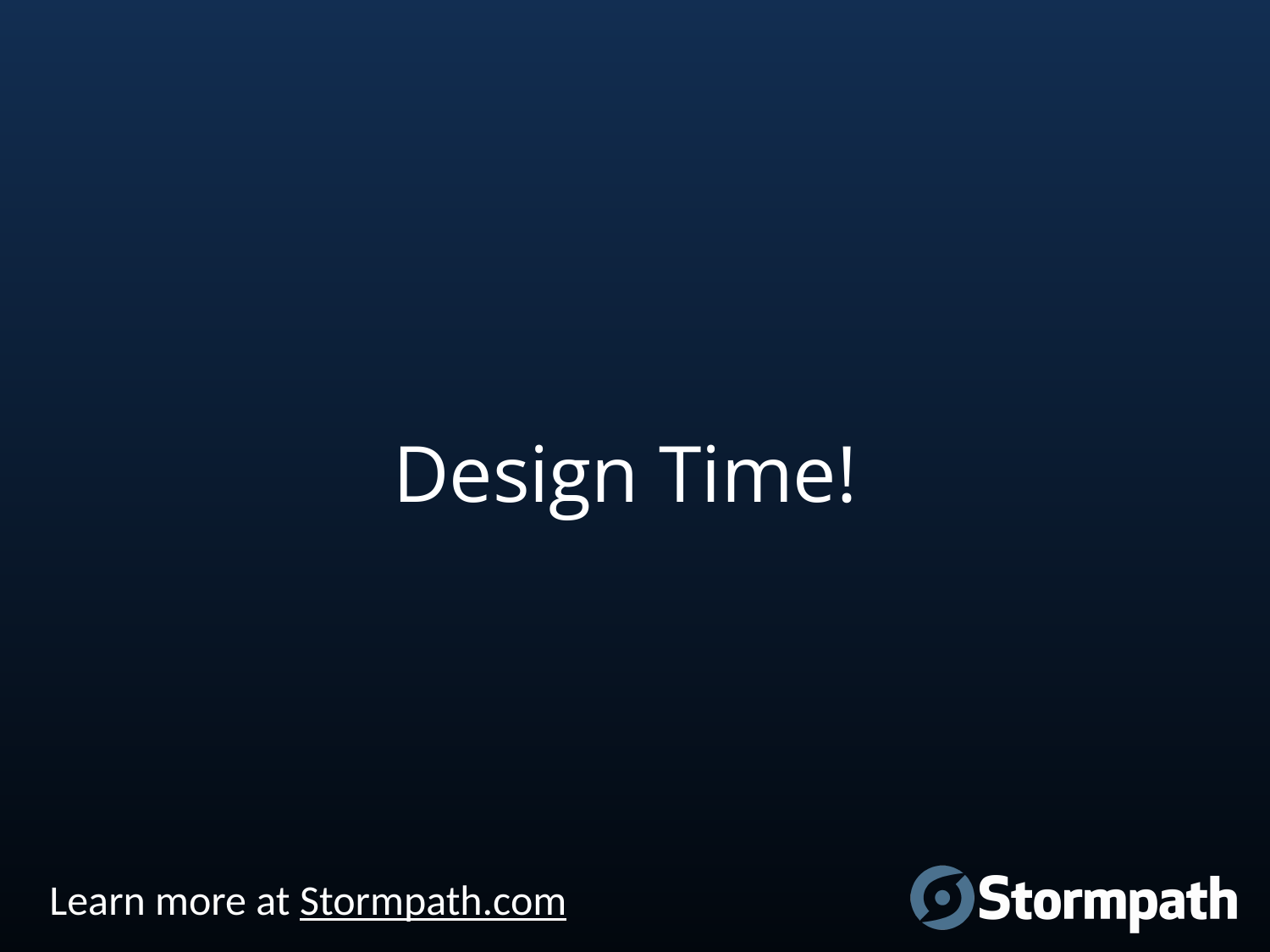

# Design Time!
Learn more at Stormpath.com